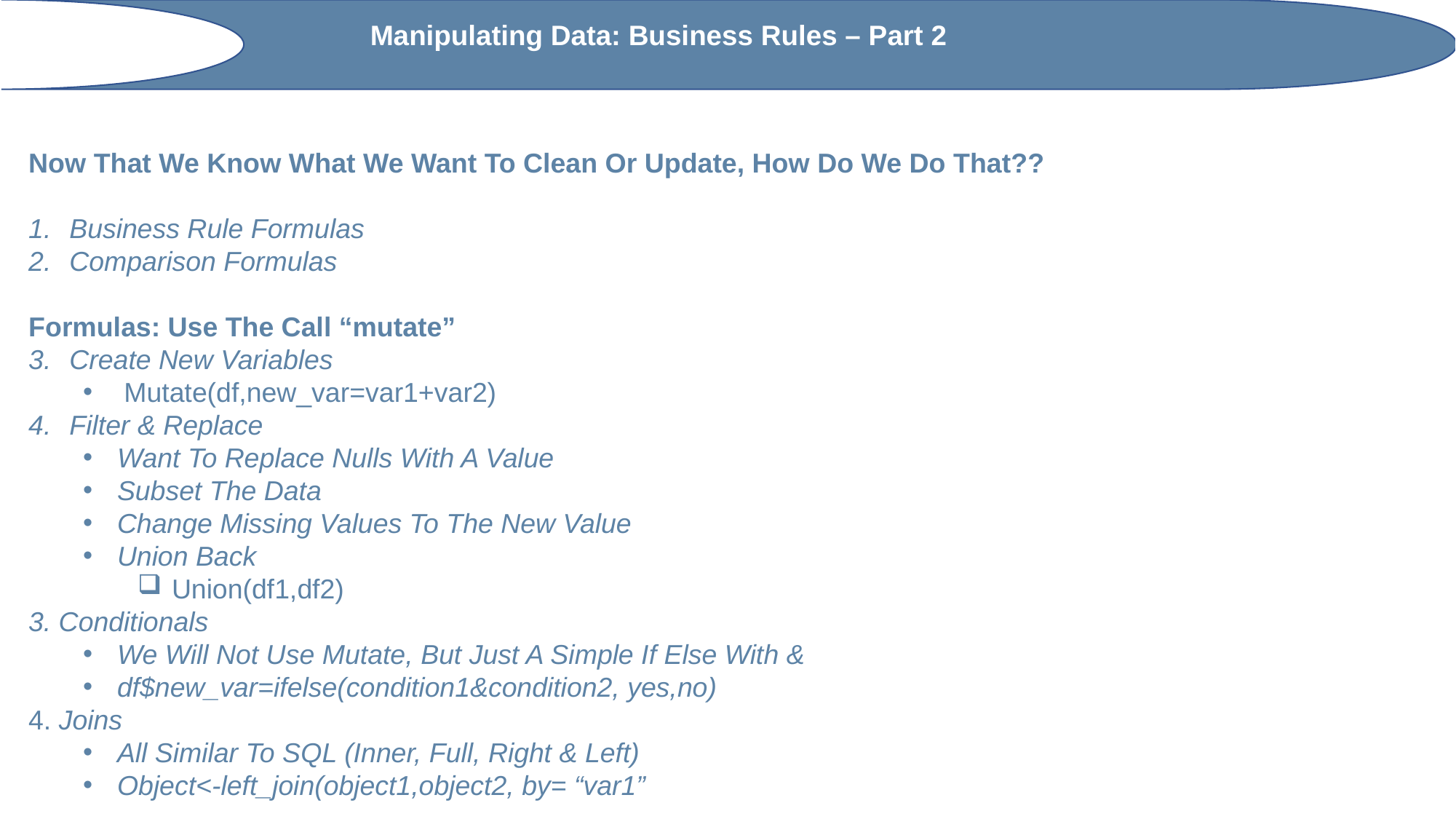

Manipulating Data: Business Rules – Part 2
Now That We Know What We Want To Clean Or Update, How Do We Do That??

Business Rule Formulas
Comparison Formulas

Formulas: Use The Call “mutate”
Create New Variables
Mutate(df,new_var=var1+var2)
Filter & Replace
Want To Replace Nulls With A Value
Subset The Data
Change Missing Values To The New Value
Union Back
Union(df1,df2)
3. Conditionals
We Will Not Use Mutate, But Just A Simple If Else With &
df$new_var=ifelse(condition1&condition2, yes,no)
4. Joins
All Similar To SQL (Inner, Full, Right & Left)
Object<-left_join(object1,object2, by= “var1”